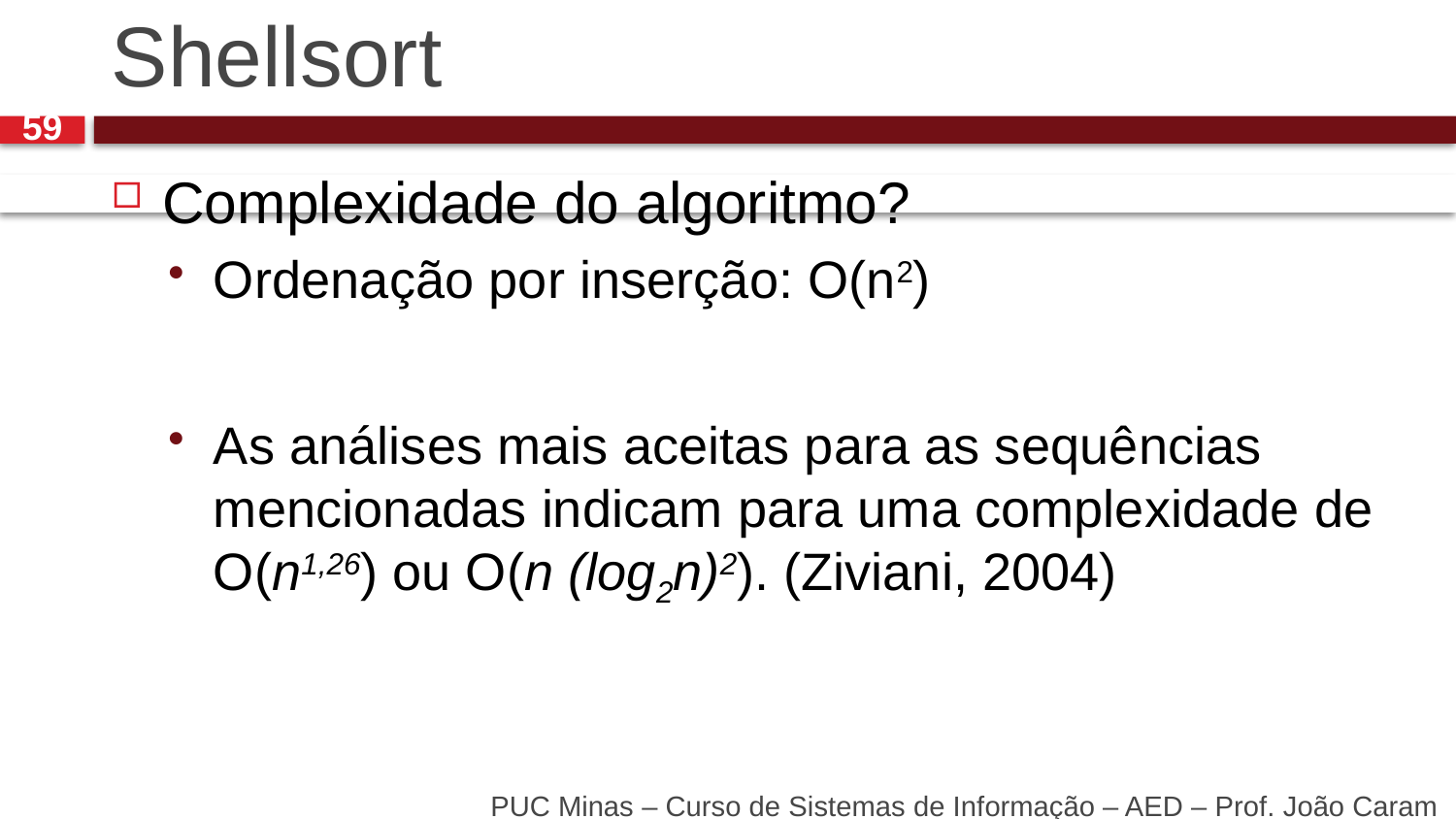

# Shellsort
59
Complexidade do algoritmo?
Ordenação por inserção: O(n2)

As análises mais aceitas para as sequências mencionadas indicam para uma complexidade de O(n1,26) ou O(n (log2n)2). (Ziviani, 2004)

PUC Minas – Curso de Sistemas de Informação – AED – Prof. João Caram